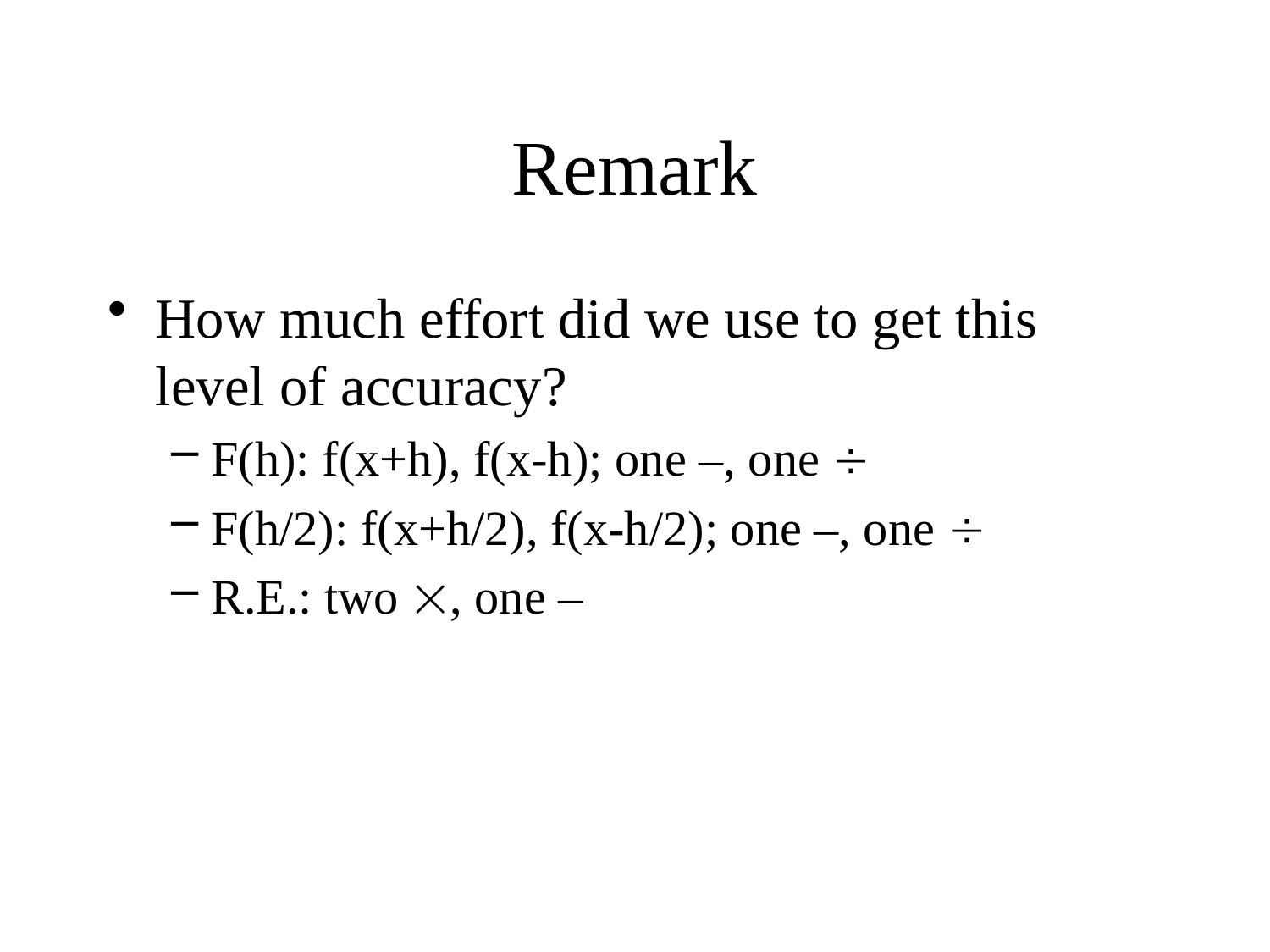

# Remark
How much effort did we use to get this level of accuracy?
F(h): f(x+h), f(x-h); one –, one ÷
F(h/2): f(x+h/2), f(x-h/2); one –, one ÷
R.E.: two ×, one –